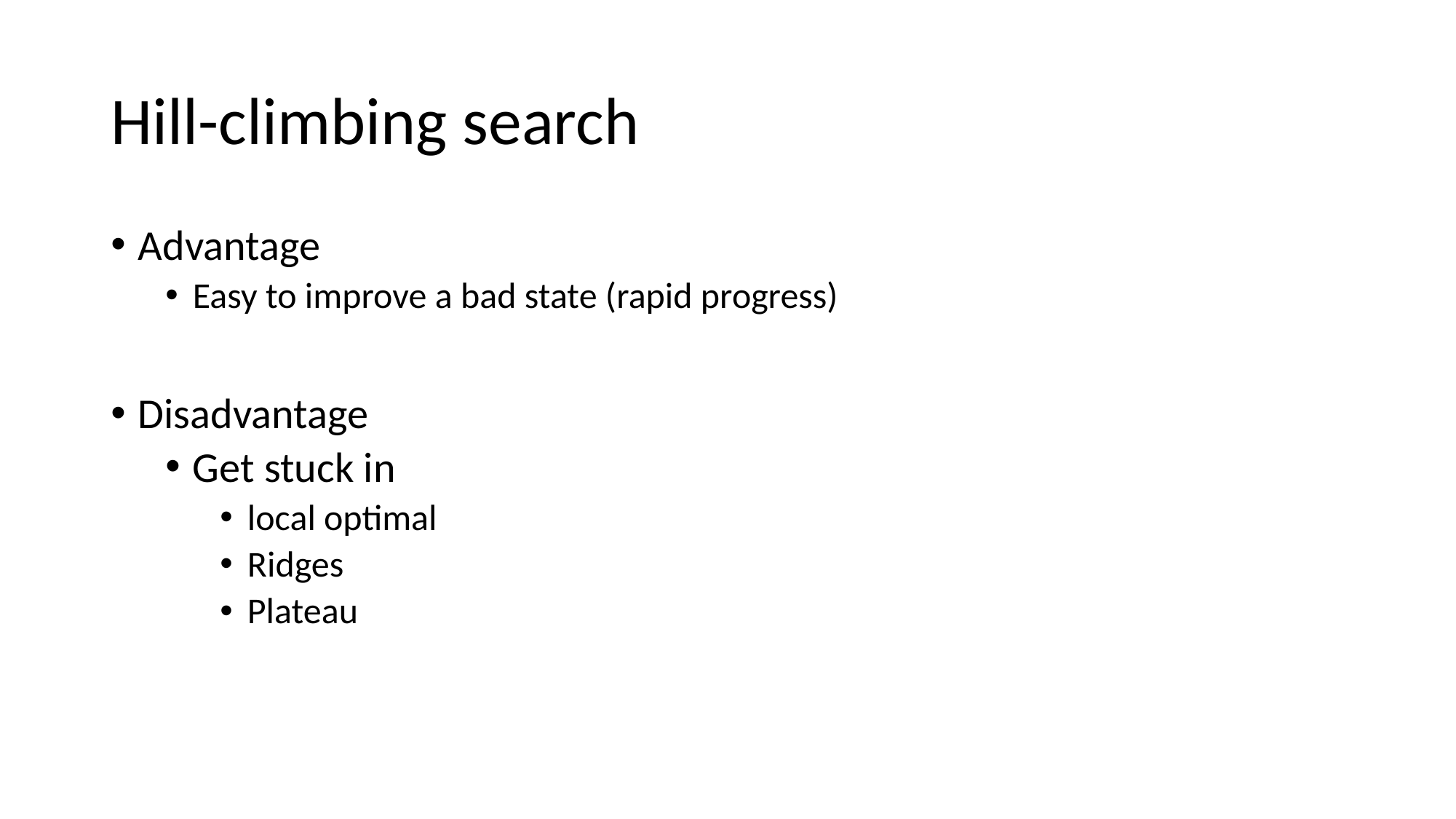

# Hill-climbing search
Advantage
Easy to improve a bad state (rapid progress)

Disadvantage
Get stuck in
local optimal
Ridges
Plateau